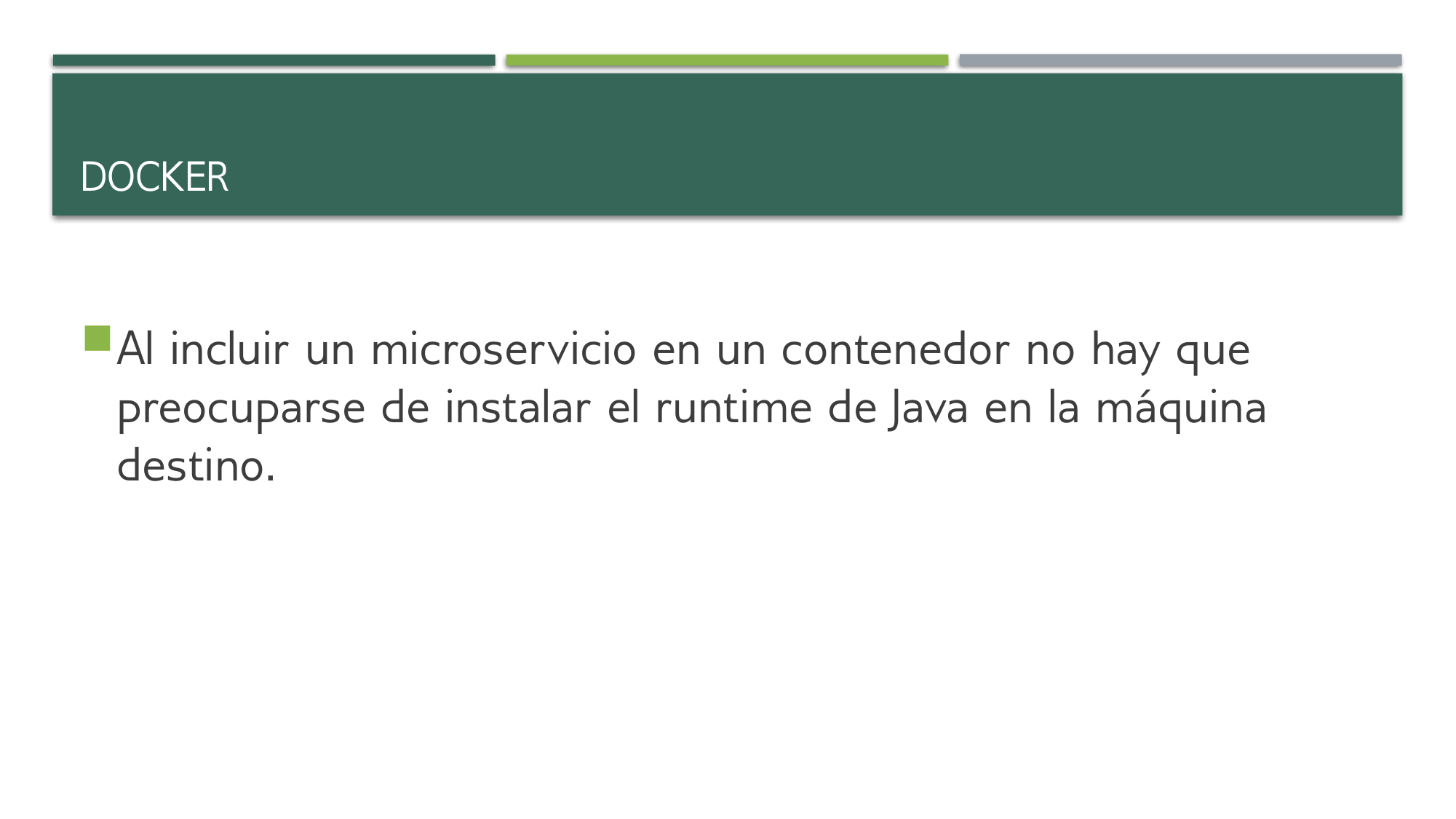

# Docker
Al incluir un microservicio en un contenedor no hay que preocuparse de instalar el runtime de Java en la máquina destino.